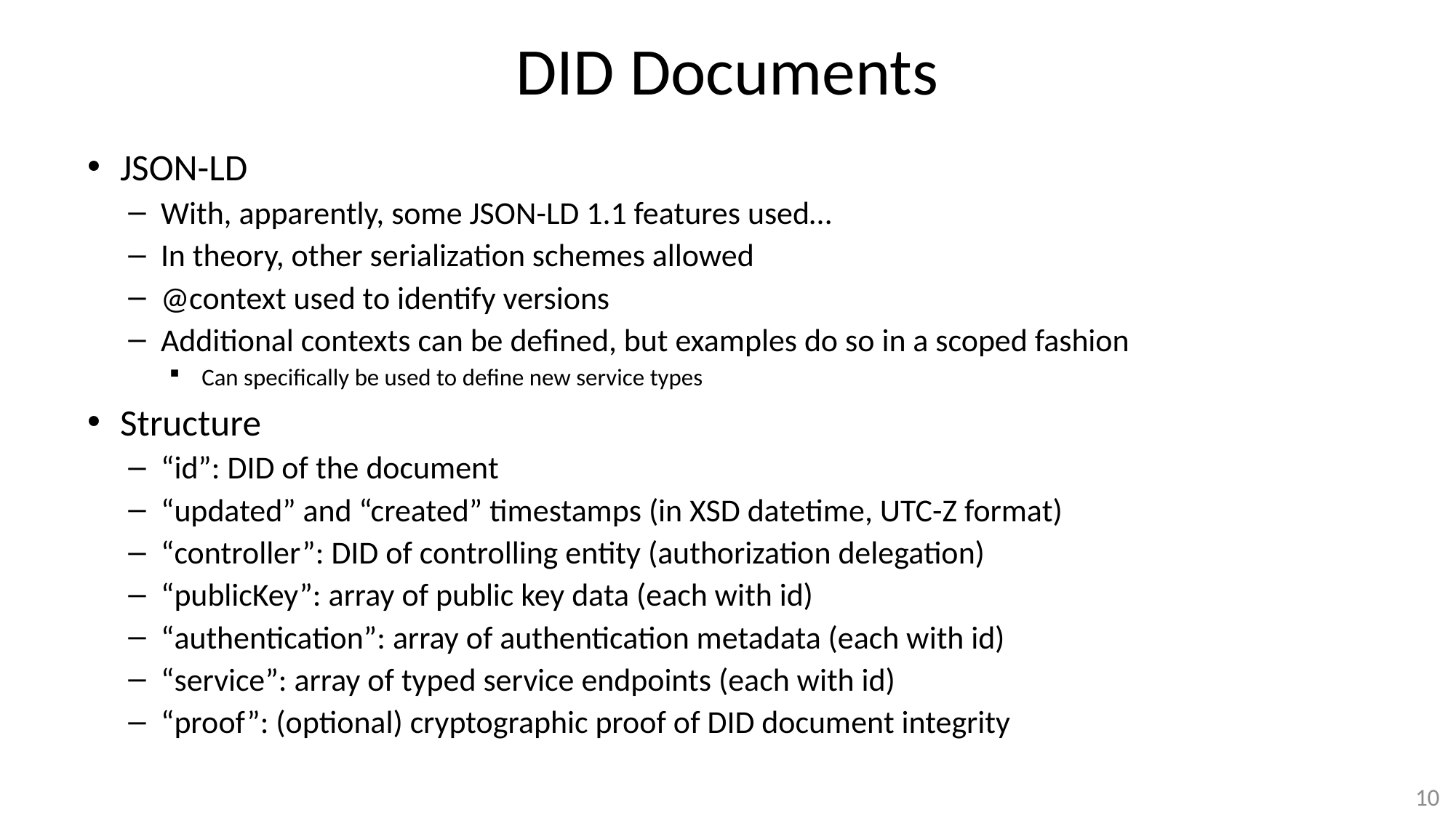

# DID Documents
JSON-LD
With, apparently, some JSON-LD 1.1 features used…
In theory, other serialization schemes allowed
@context used to identify versions
Additional contexts can be defined, but examples do so in a scoped fashion
Can specifically be used to define new service types
Structure
“id”: DID of the document
“updated” and “created” timestamps (in XSD datetime, UTC-Z format)
“controller”: DID of controlling entity (authorization delegation)
“publicKey”: array of public key data (each with id)
“authentication”: array of authentication metadata (each with id)
“service”: array of typed service endpoints (each with id)
“proof”: (optional) cryptographic proof of DID document integrity

10